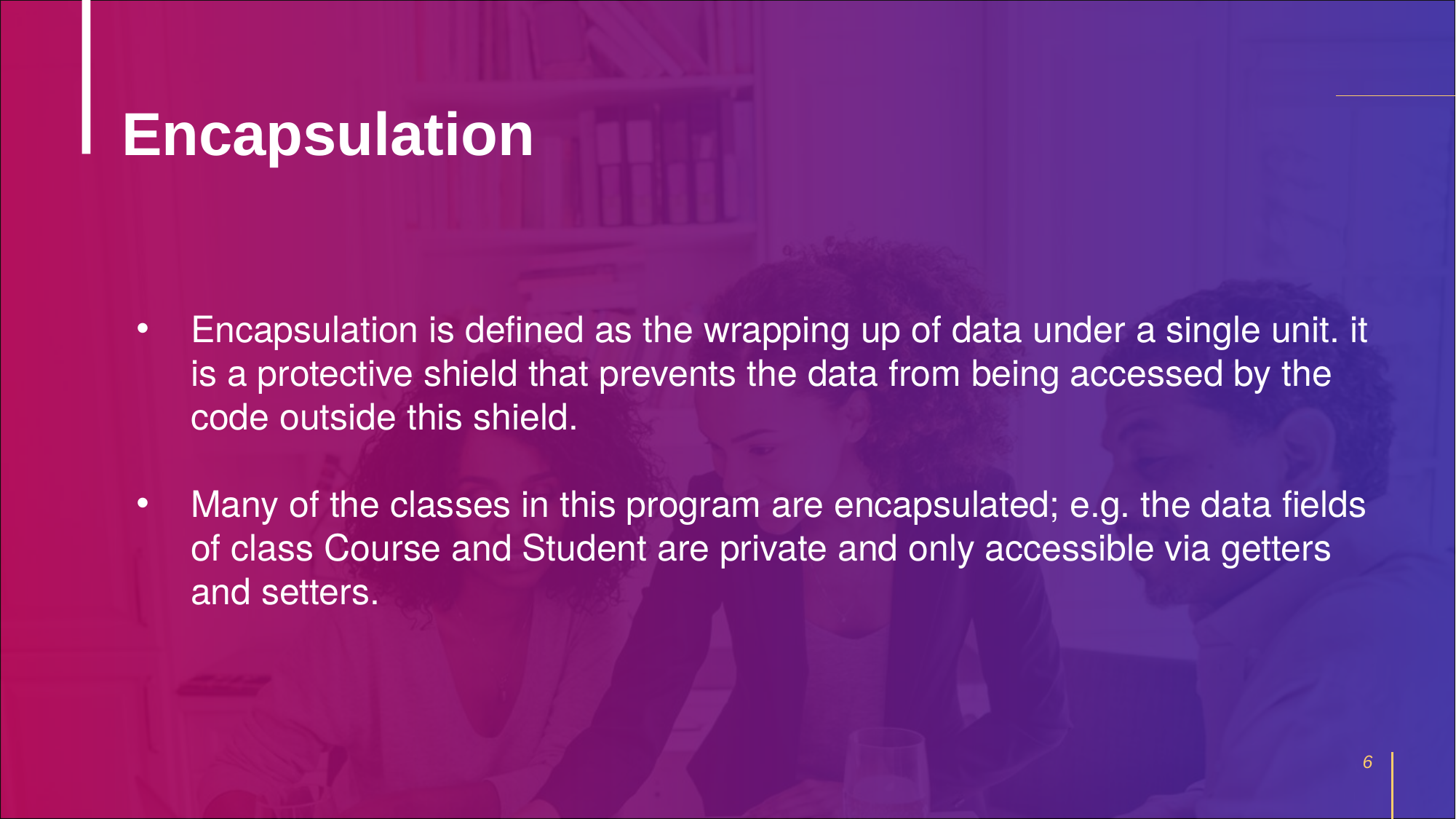

# Encapsulation
Encapsulation is defined as the wrapping up of data under a single unit. it is a protective shield that prevents the data from being accessed by the code outside this shield.

Many of the classes in this program are encapsulated; e.g. the data fields of class Course and Student are private and only accessible via getters and setters.

6